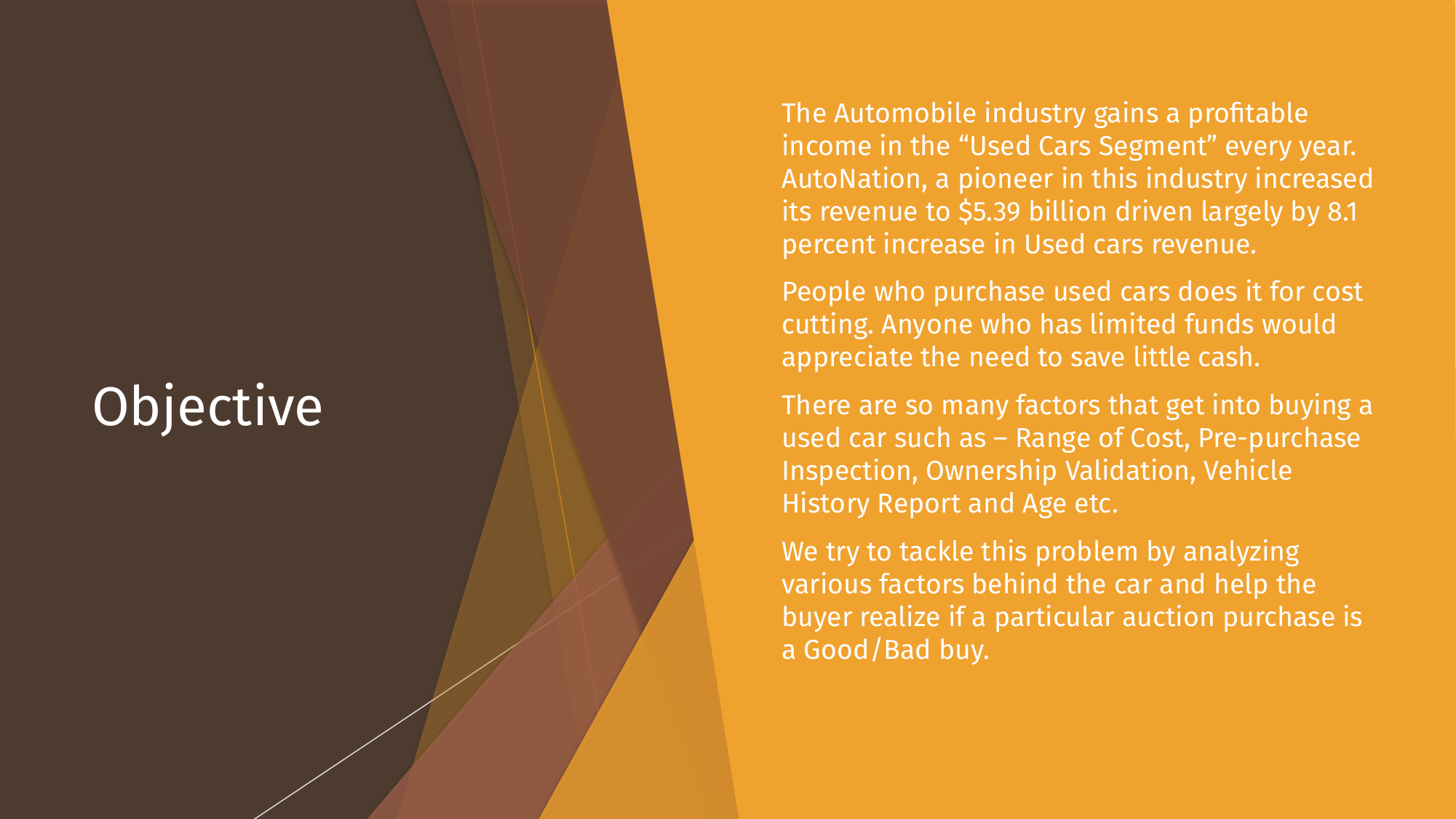

# Objective
The Automobile industry gains a profitable income in the “Used Cars Segment” every year. AutoNation, a pioneer in this industry increased its revenue to $5.39 billion driven largely by 8.1 percent increase in Used cars revenue.
People who purchase used cars does it for cost cutting. Anyone who has limited funds would appreciate the need to save little cash.
There are so many factors that get into buying a used car such as – Range of Cost, Pre-purchase Inspection, Ownership Validation, Vehicle History Report and Age etc.
We try to tackle this problem by analyzing various factors behind the car and help the buyer realize if a particular auction purchase is a Good/Bad buy.